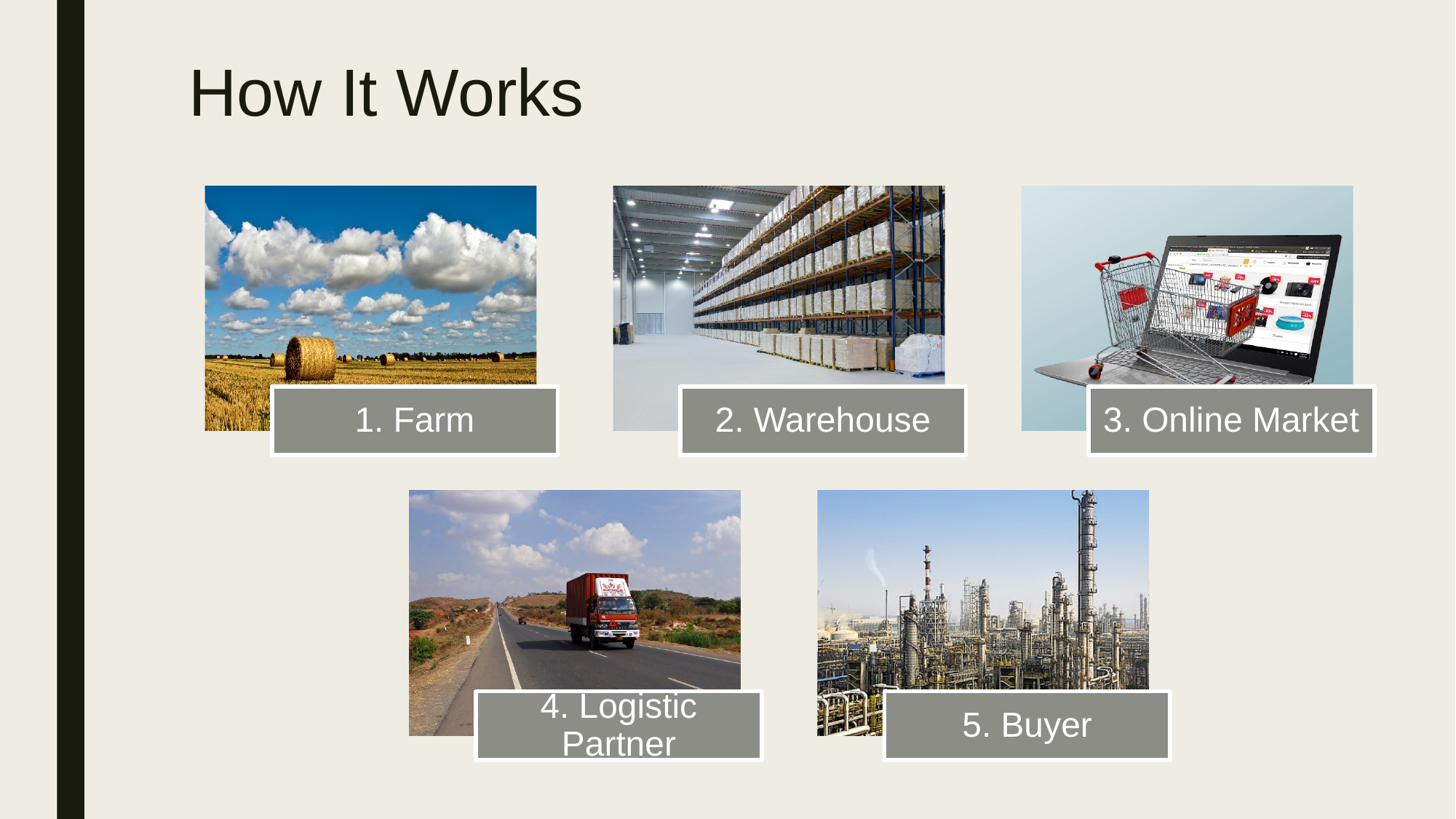

# How It Works
1. Farm
2. Warehouse
3. Online Market
4. Logistic Partner
5. Buyer